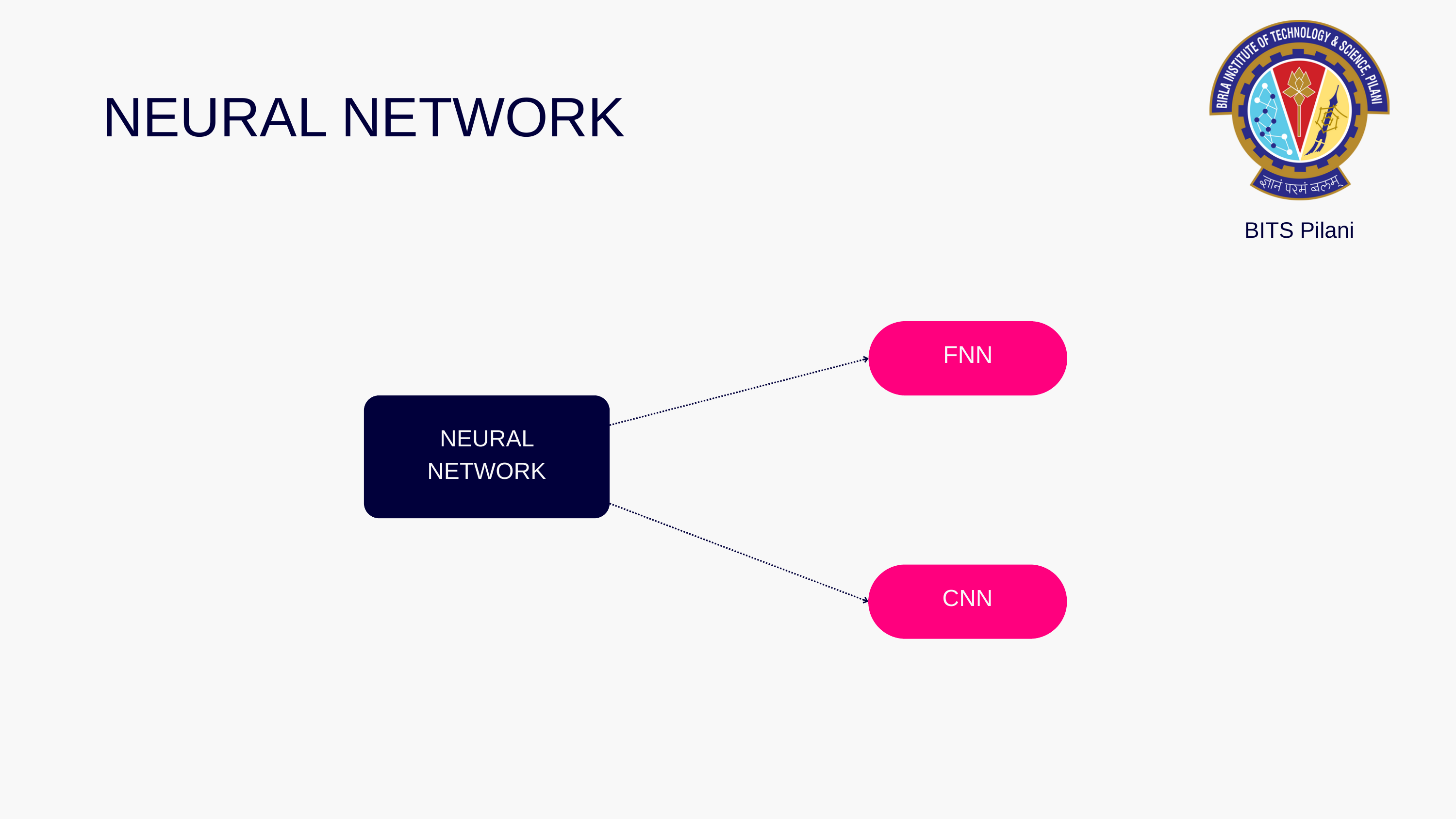

BITS Pilani
NEURAL NETWORK

FNN

NEURAL NETWORK

CNN